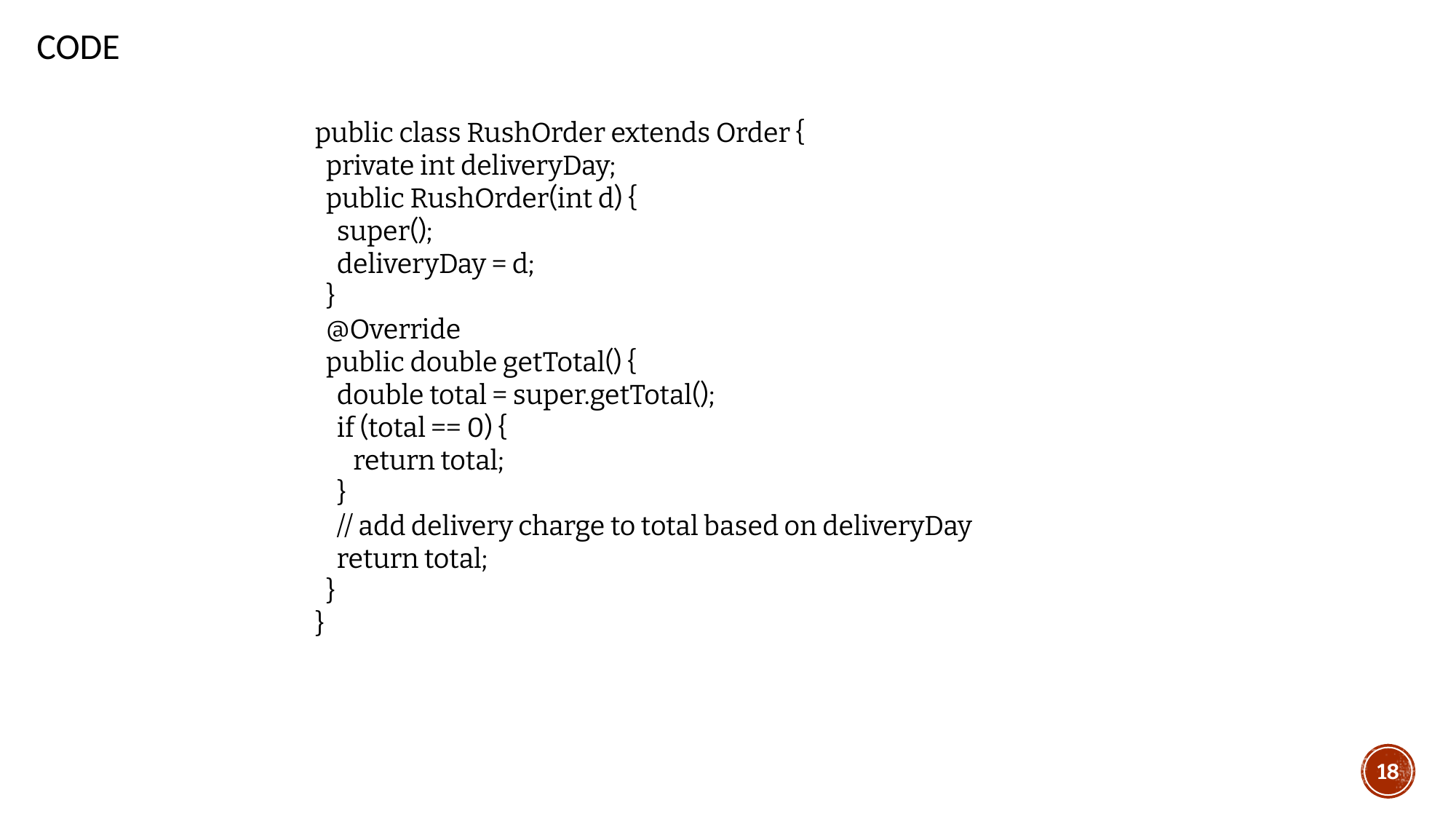

# code
public class RushOrder extends Order {
  private int deliveryDay;
  public RushOrder(int d) {
    super();
    deliveryDay = d;
  }
  @Override
  public double getTotal() {
    double total = super.getTotal();
    if (total == 0) {
       return total;
    }
    // add delivery charge to total based on deliveryDay
    return total;
  }
}

18